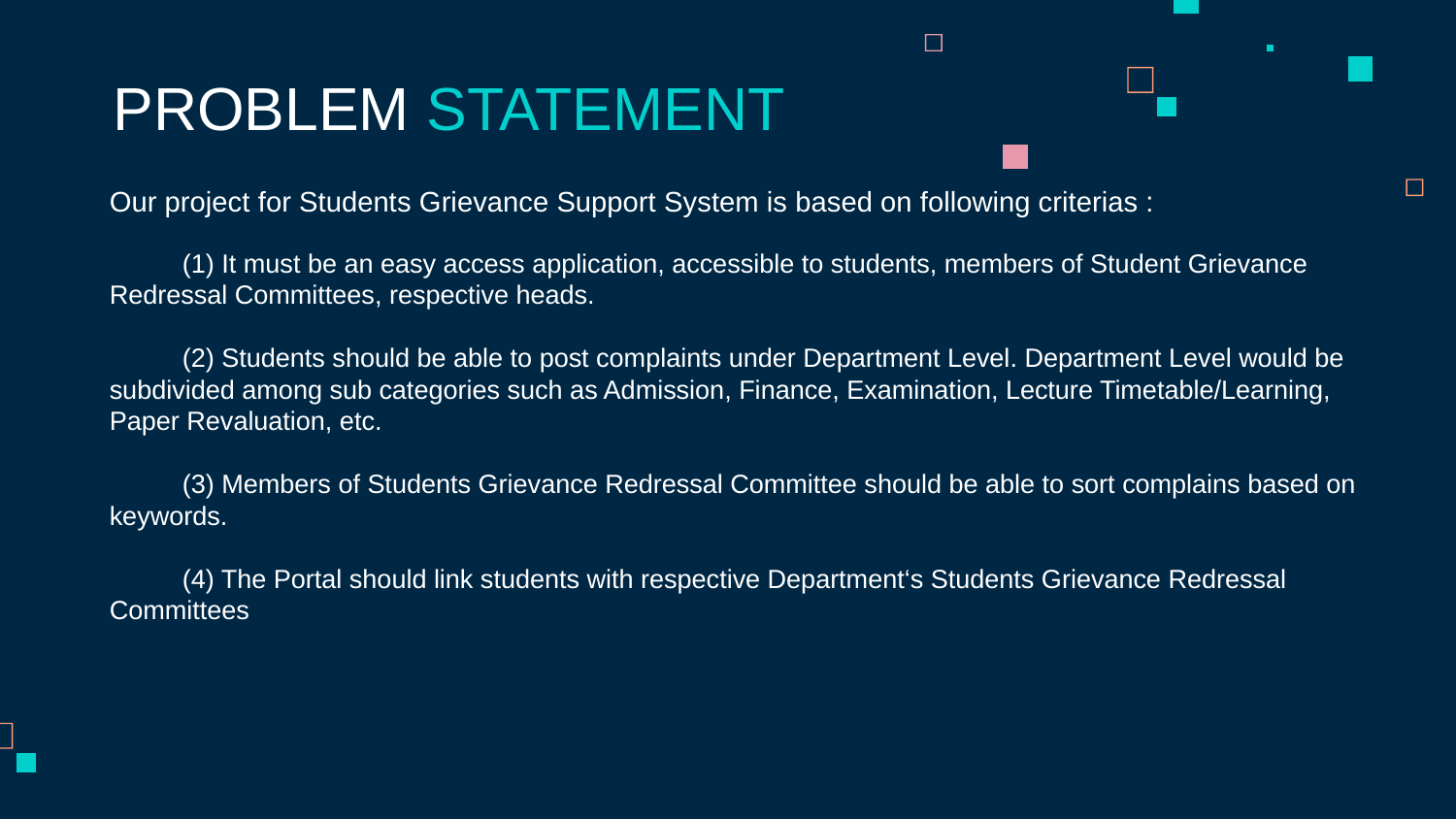

# PROBLEM STATEMENT
Our project for Students Grievance Support System is based on following criterias :

(1) It must be an easy access application, accessible to students, members of Student Grievance Redressal Committees, respective heads.

(2) Students should be able to post complaints under Department Level. Department Level would be subdivided among sub categories such as Admission, Finance, Examination, Lecture Timetable/Learning, Paper Revaluation, etc.

(3) Members of Students Grievance Redressal Committee should be able to sort complains based on keywords.

(4) The Portal should link students with respective Department‘s Students Grievance Redressal Committees